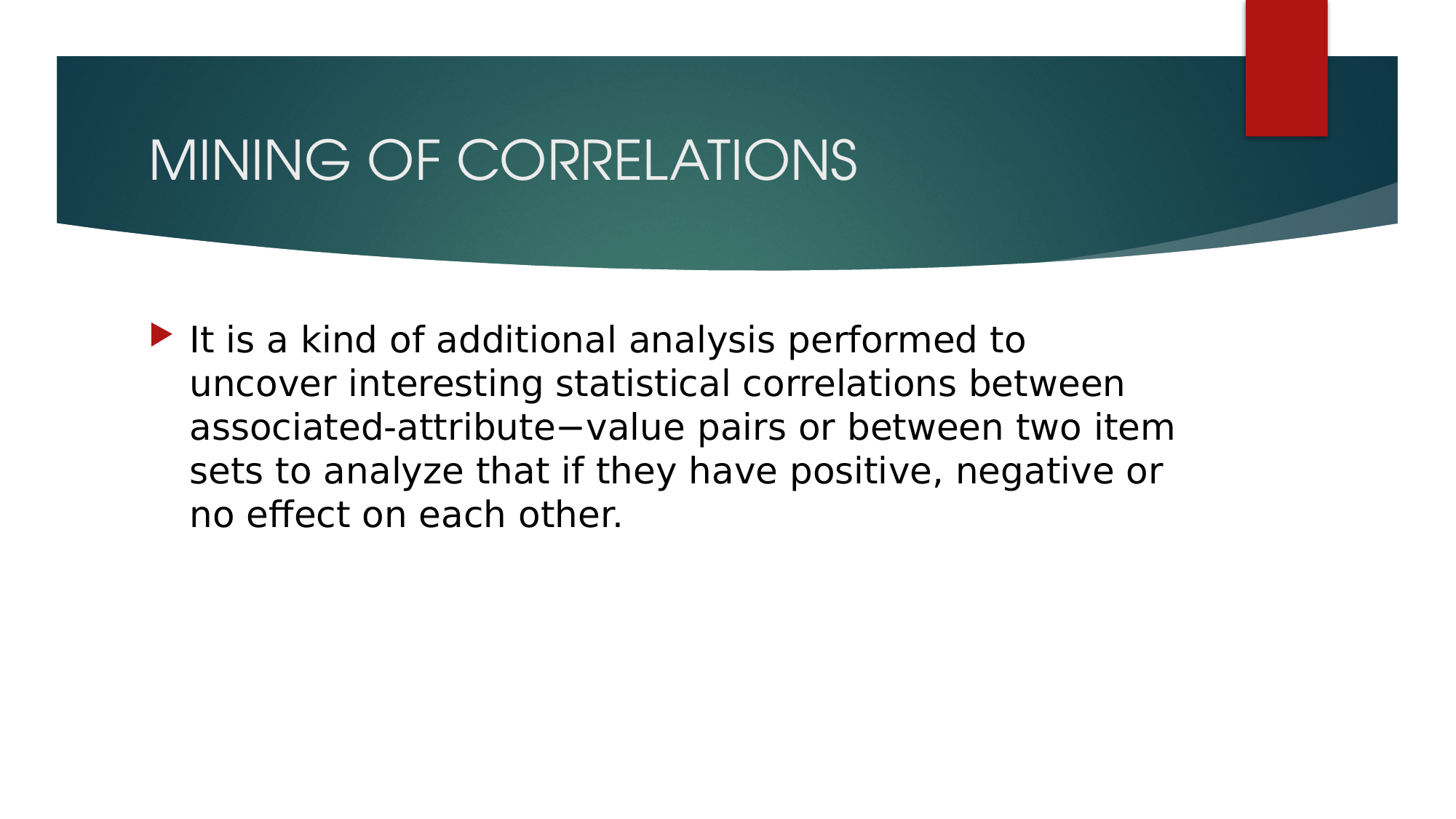

# MINING OF CORRELATIONS
It is a kind of additional analysis performed to uncover interesting statistical correlations between associated-attribute−value pairs or between two item sets to analyze that if they have positive, negative or no effect on each other.